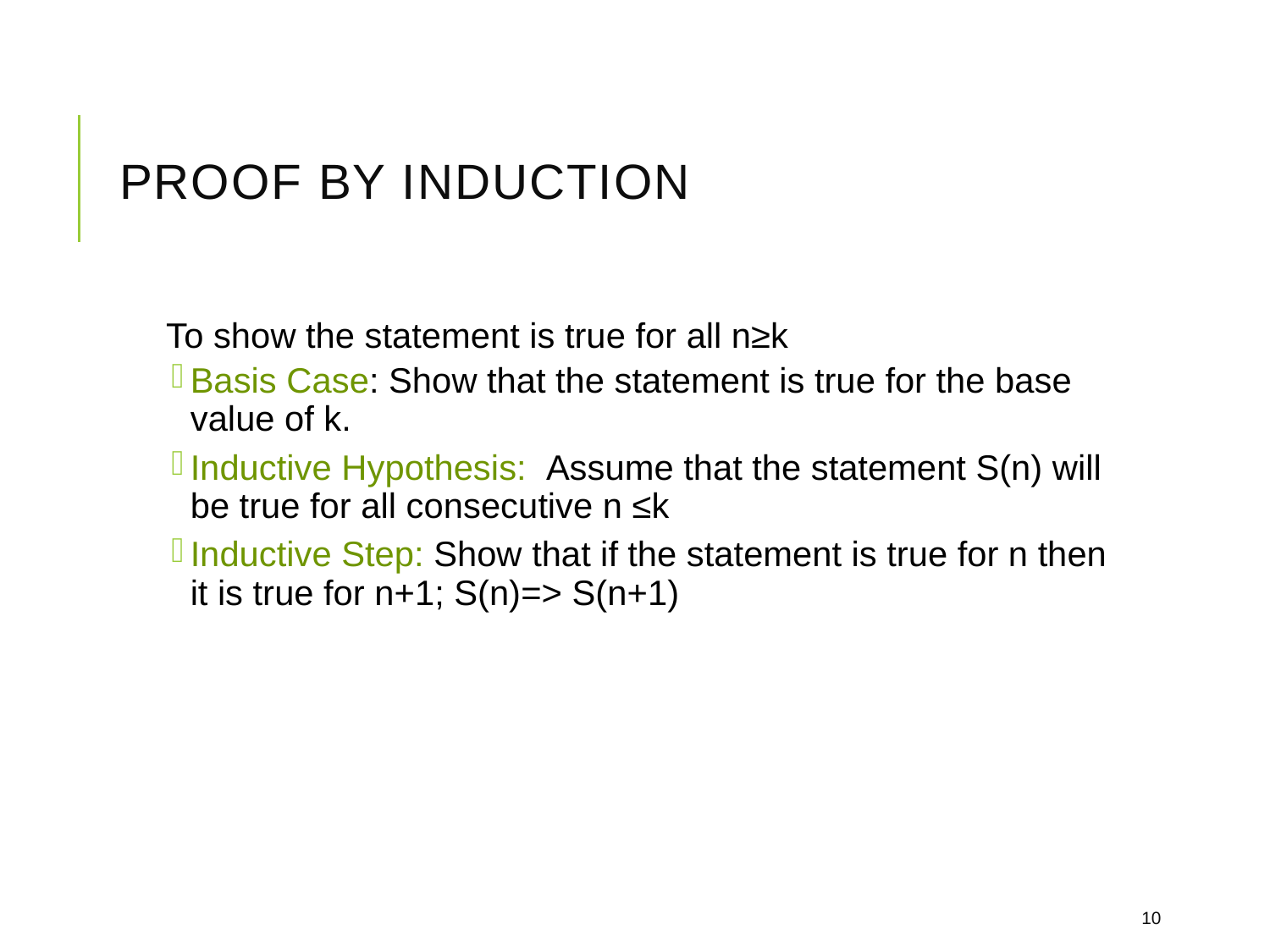

# Proof by Induction
To show the statement is true for all n≥k
Basis Case: Show that the statement is true for the base value of k.
Inductive Hypothesis:  Assume that the statement S(n) will be true for all consecutive n ≤k
Inductive Step: Show that if the statement is true for n then it is true for n+1; S(n)=> S(n+1)
10